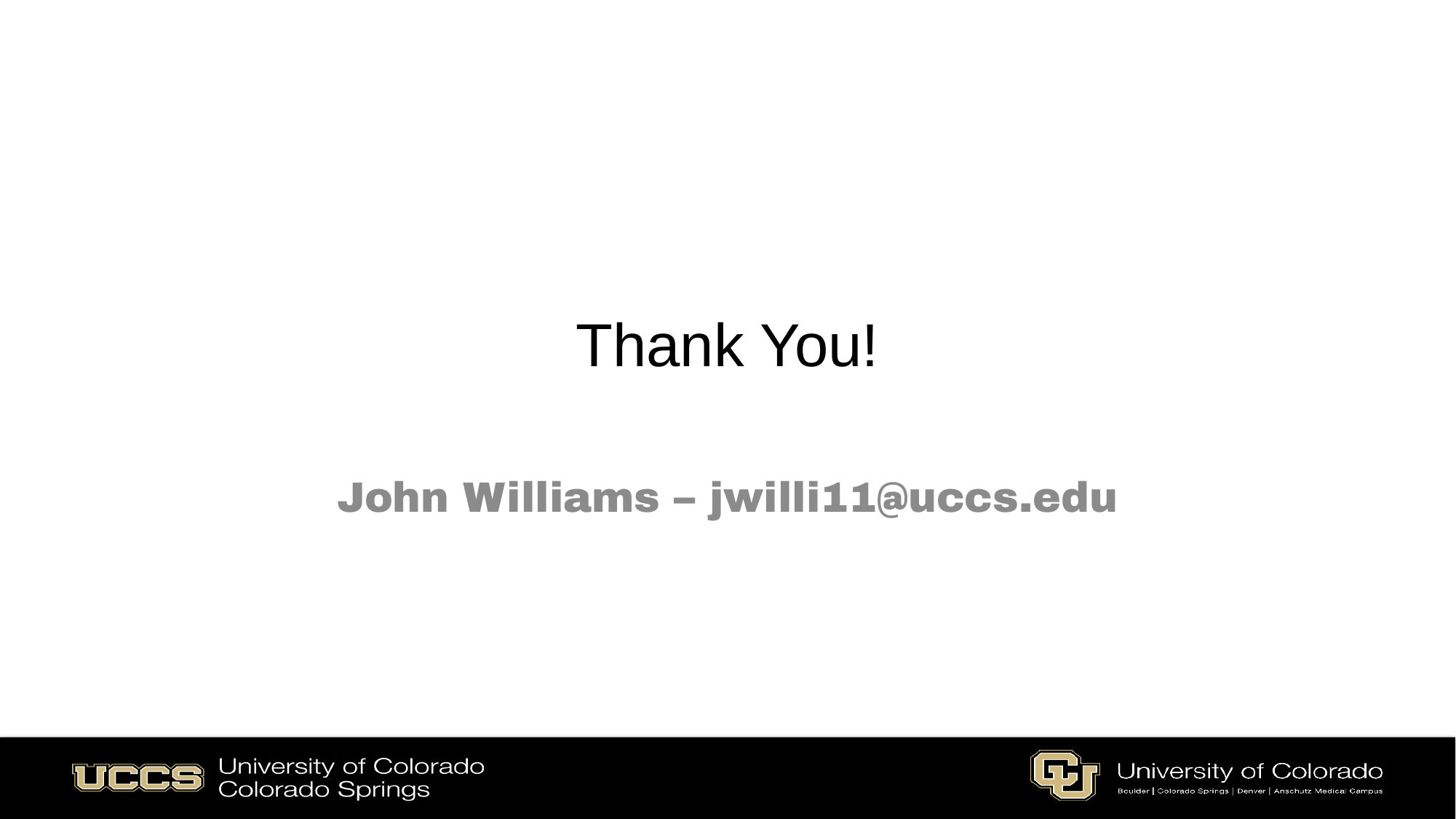

# Thank You!
John Williams – jwilli11@uccs.edu